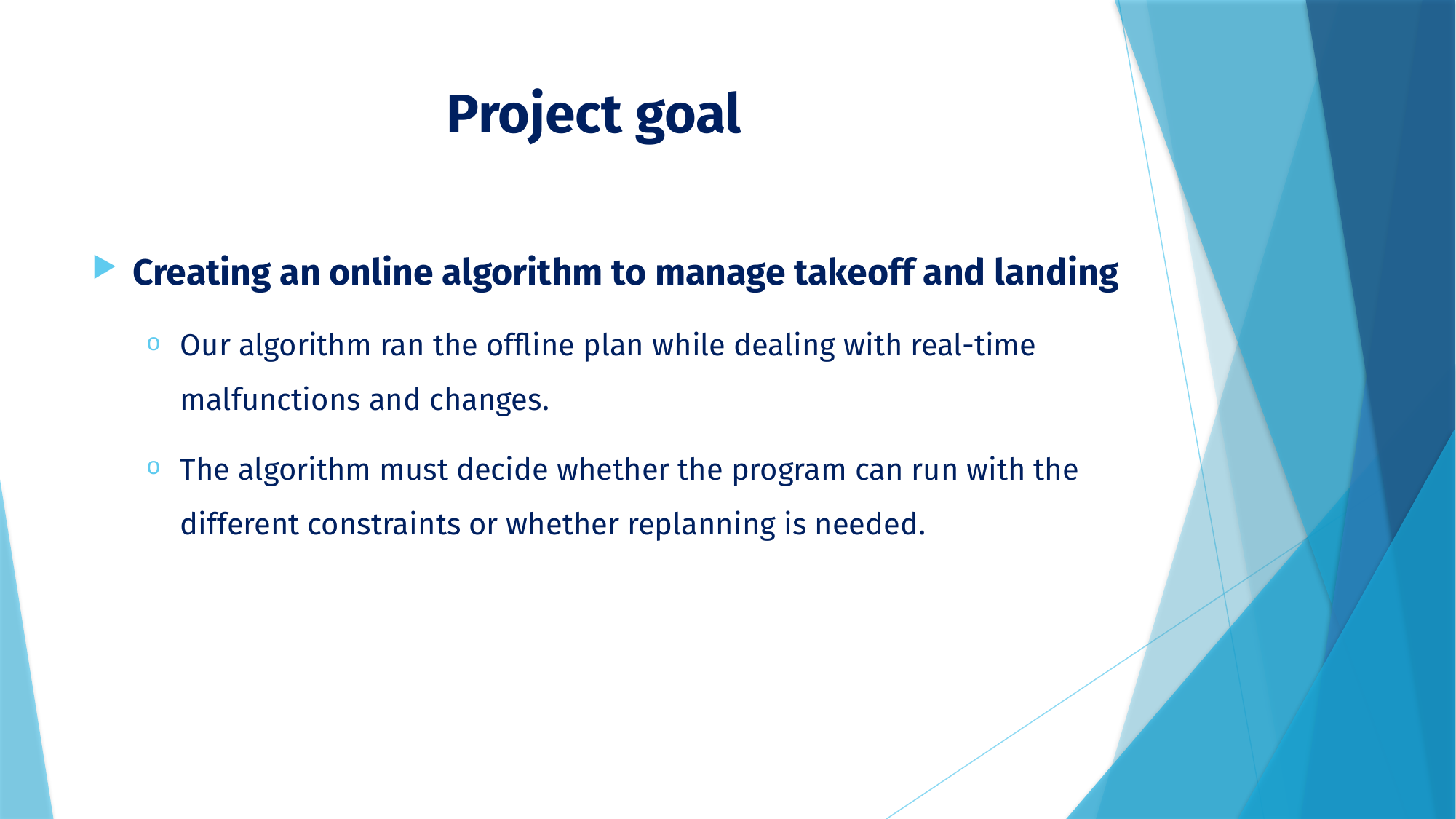

# Project goal
Creating an online algorithm to manage takeoff and landing
Our algorithm ran the offline plan while dealing with real-time
malfunctions and changes.
The algorithm must decide whether the program can run with the
different constraints or whether replanning is needed.